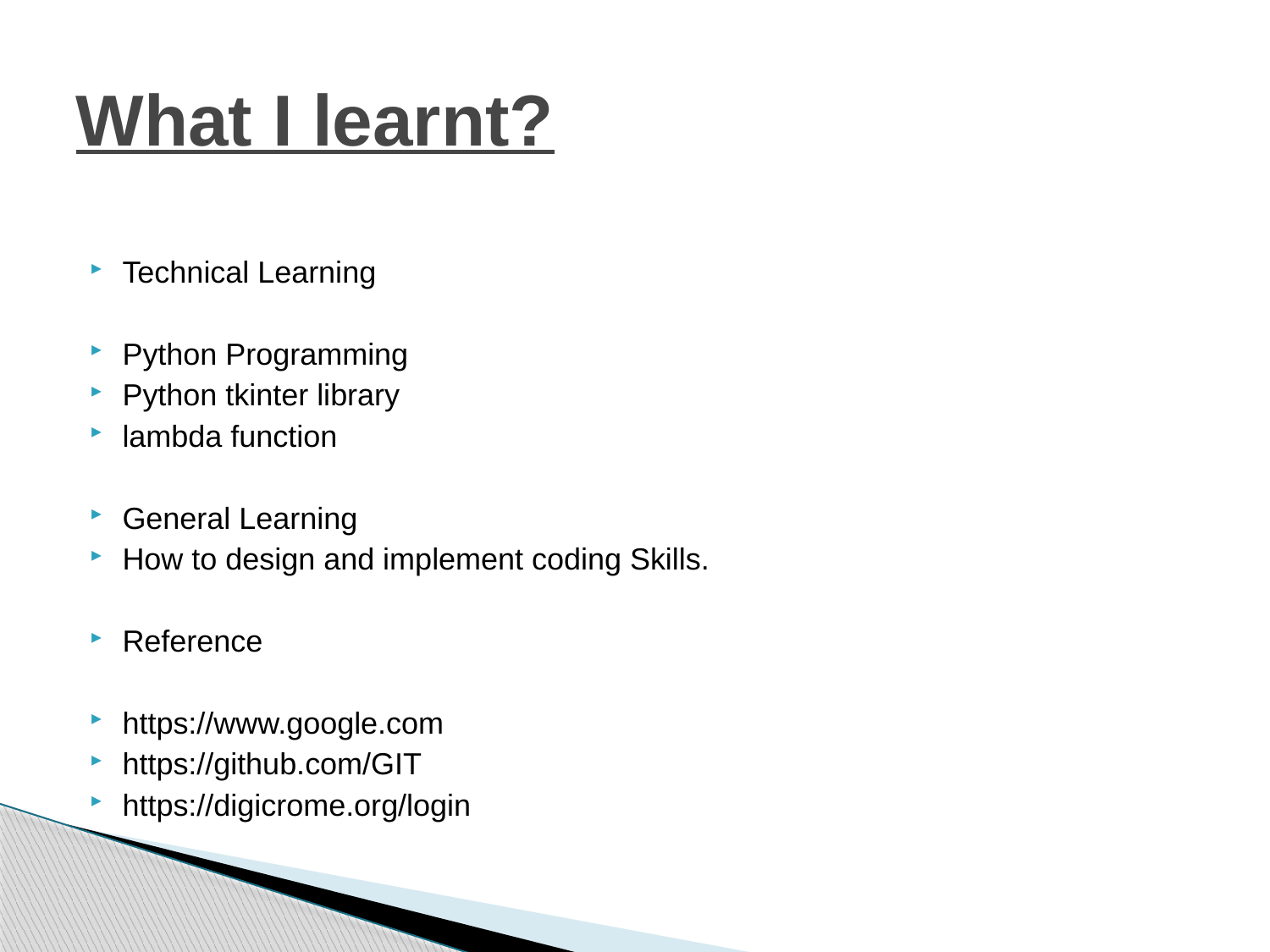

# What I learnt?

Technical Learning

Python Programming
Python tkinter library
lambda function

General Learning
How to design and implement coding Skills.

Reference

https://www.google.com
https://github.com/GIT
https://digicrome.org/login